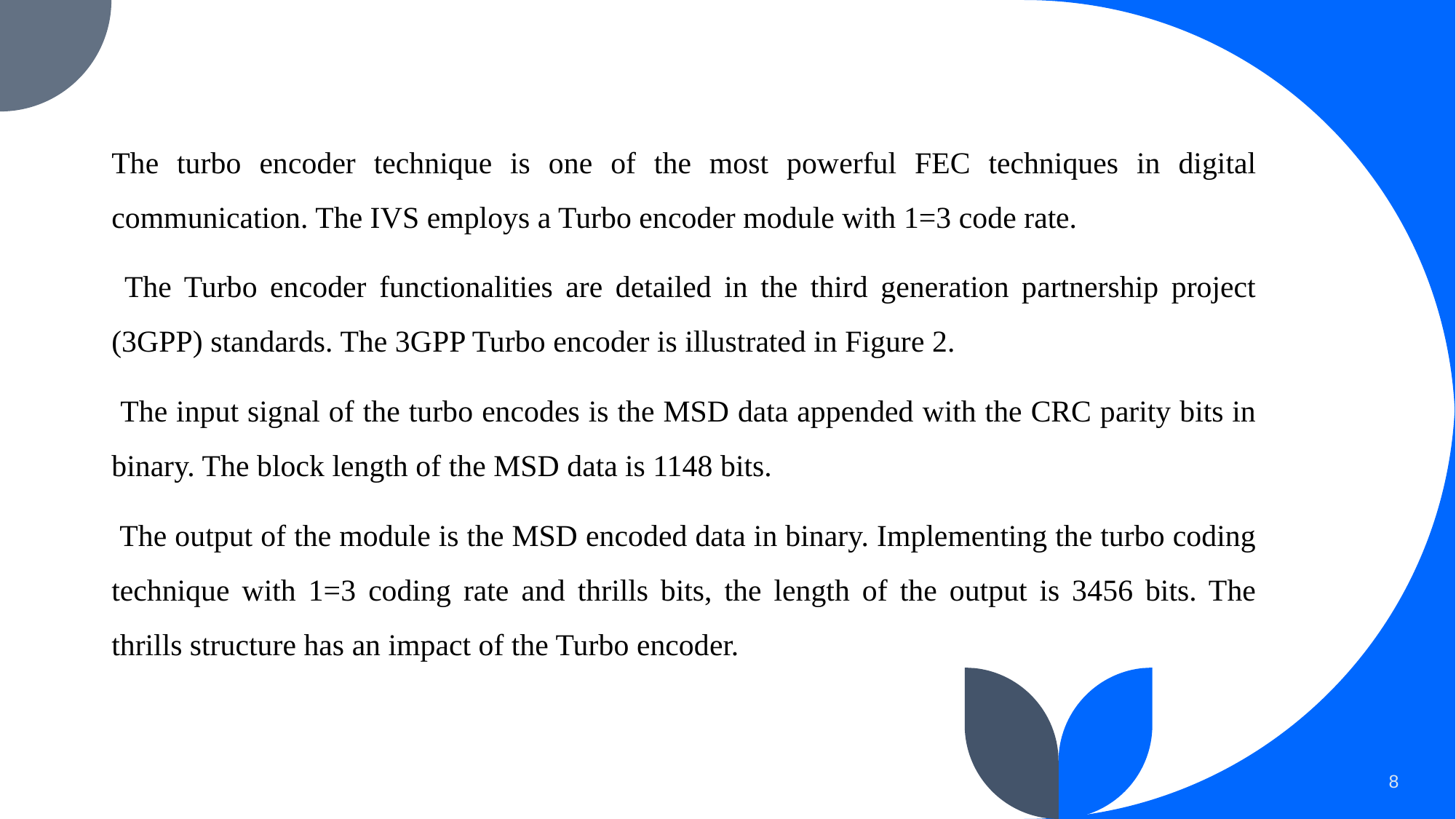

The turbo encoder technique is one of the most powerful FEC techniques in digital communication. The IVS employs a Turbo encoder module with 1=3 code rate.
 The Turbo encoder functionalities are detailed in the third generation partnership project (3GPP) standards. The 3GPP Turbo encoder is illustrated in Figure 2.
 The input signal of the turbo encodes is the MSD data appended with the CRC parity bits in binary. The block length of the MSD data is 1148 bits.
 The output of the module is the MSD encoded data in binary. Implementing the turbo coding technique with 1=3 coding rate and thrills bits, the length of the output is 3456 bits. The thrills structure has an impact of the Turbo encoder.

8